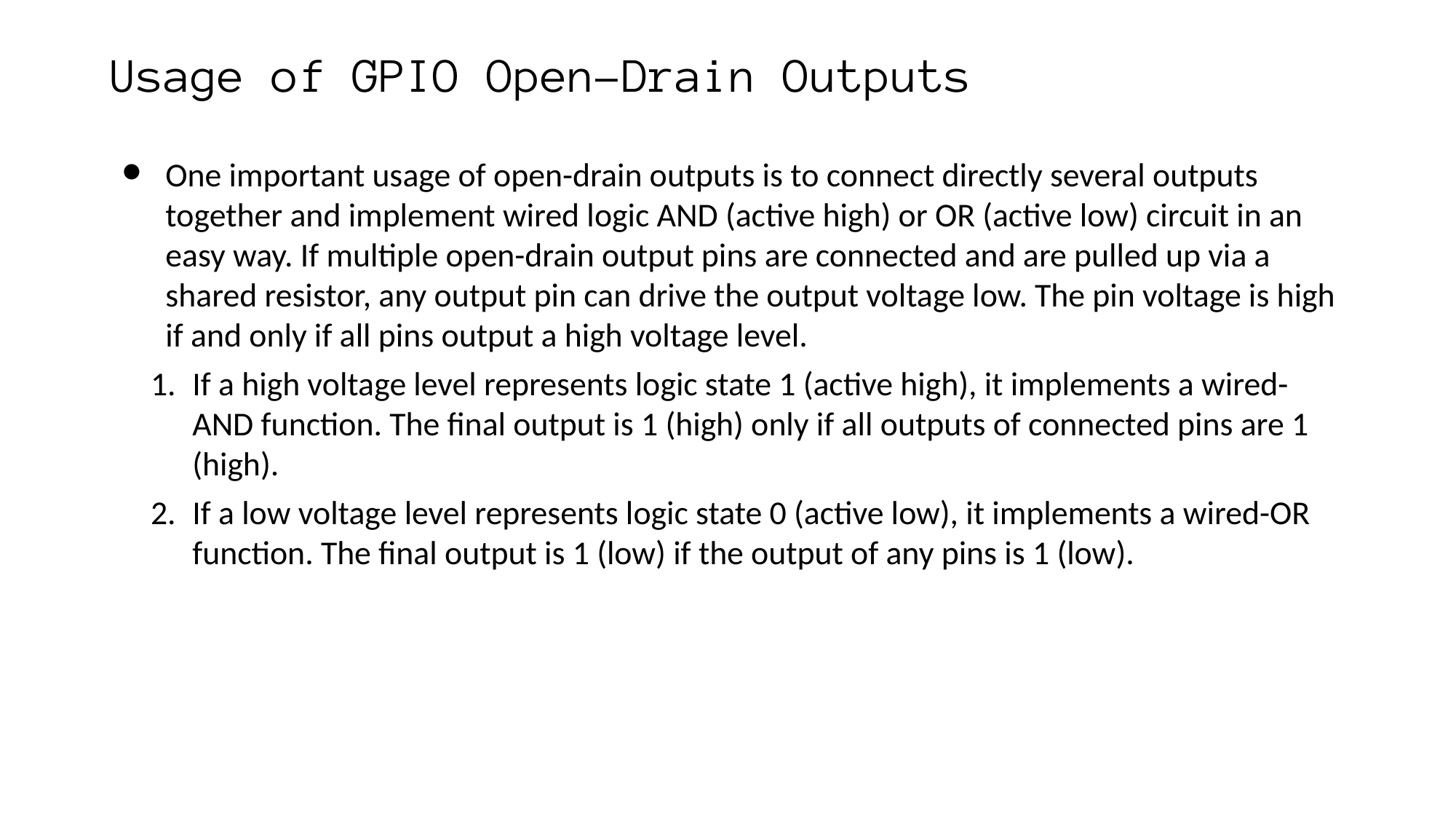

# Usage of GPIO Open-Drain Outputs

One important usage of open-drain outputs is to connect directly several outputs together and implement wired logic AND (active high) or OR (active low) circuit in an easy way. If multiple open-drain output pins are connected and are pulled up via a shared resistor, any output pin can drive the output voltage low. The pin voltage is high if and only if all pins output a high voltage level.
If a high voltage level represents logic state 1 (active high), it implements a wired-AND function. The final output is 1 (high) only if all outputs of connected pins are 1 (high).
If a low voltage level represents logic state 0 (active low), it implements a wired-OR function. The final output is 1 (low) if the output of any pins is 1 (low).